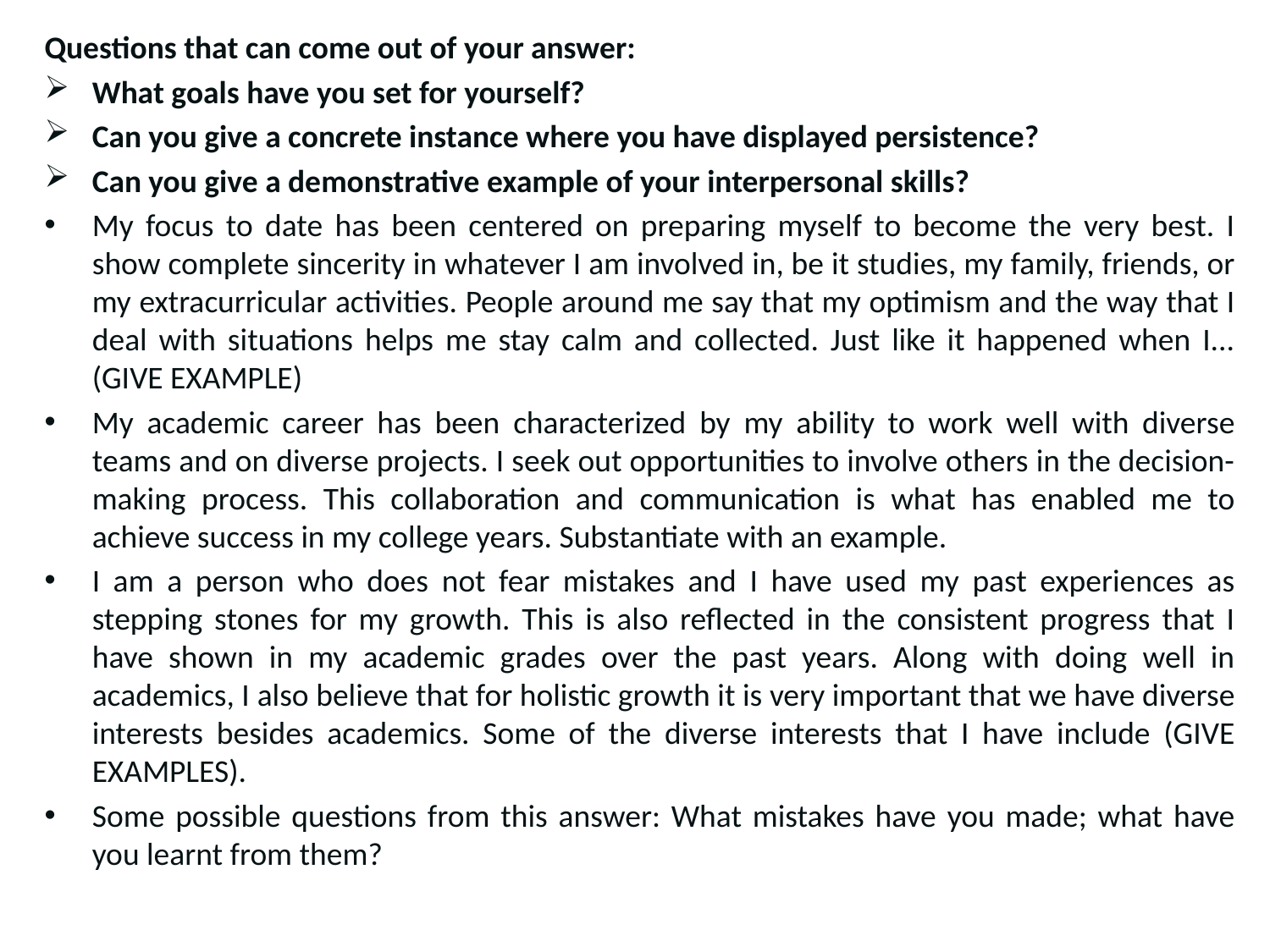

Questions that can come out of your answer:
What goals have you set for yourself?
Can you give a concrete instance where you have displayed persistence?
Can you give a demonstrative example of your interpersonal skills?
My focus to date has been centered on preparing myself to become the very best. I show complete sincerity in whatever I am involved in, be it studies, my family, friends, or my extracurricular activities. People around me say that my optimism and the way that I deal with situations helps me stay calm and collected. Just like it happened when I... (GIVE EXAMPLE)
My academic career has been characterized by my ability to work well with diverse teams and on diverse projects. I seek out opportunities to involve others in the decision-making process. This collaboration and communication is what has enabled me to achieve success in my college years. Substantiate with an example.
I am a person who does not fear mistakes and I have used my past experiences as stepping stones for my growth. This is also reflected in the consistent progress that I have shown in my academic grades over the past years. Along with doing well in academics, I also believe that for holistic growth it is very important that we have diverse interests besides academics. Some of the diverse interests that I have include (GIVE EXAMPLES).
Some possible questions from this answer: What mistakes have you made; what have you learnt from them?